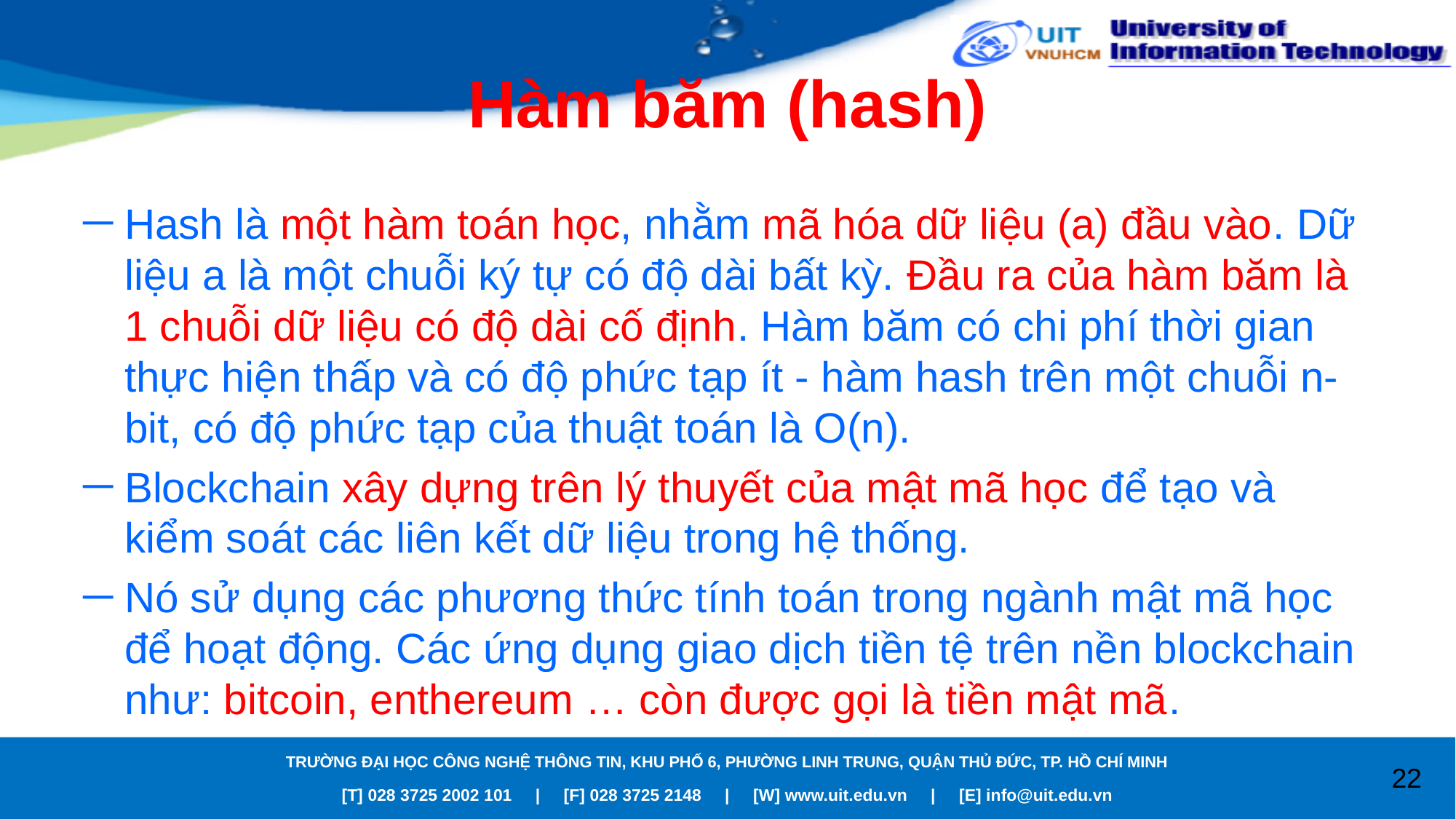

# Hàm băm (hash)
Hash là một hàm toán học, nhằm mã hóa dữ liệu (a) đầu vào. Dữ liệu a là một chuỗi ký tự có độ dài bất kỳ. Đầu ra của hàm băm là 1 chuỗi dữ liệu có độ dài cố định. Hàm băm có chi phí thời gian thực hiện thấp và có độ phức tạp ít - hàm hash trên một chuỗi n-bit, có độ phức tạp của thuật toán là O(n).
Blockchain xây dựng trên lý thuyết của mật mã học để tạo và kiểm soát các liên kết dữ liệu trong hệ thống.
Nó sử dụng các phương thức tính toán trong ngành mật mã học để hoạt động. Các ứng dụng giao dịch tiền tệ trên nền blockchain như: bitcoin, enthereum … còn được gọi là tiền mật mã.